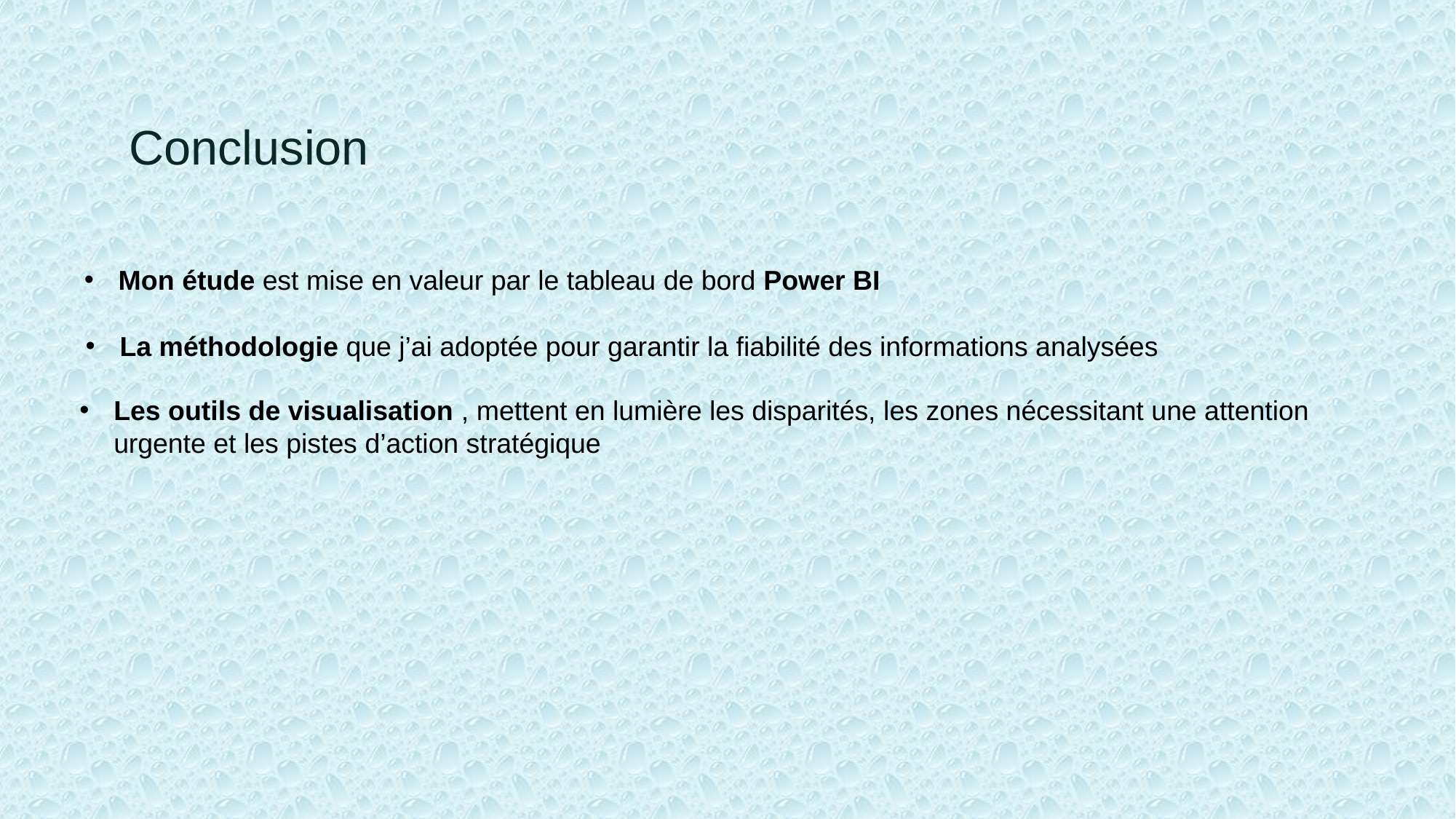

# Conclusion
Mon étude est mise en valeur par le tableau de bord Power BI

La méthodologie que j’ai adoptée pour garantir la fiabilité des informations analysées
Les outils de visualisation , mettent en lumière les disparités, les zones nécessitant une attention urgente et les pistes d’action stratégique